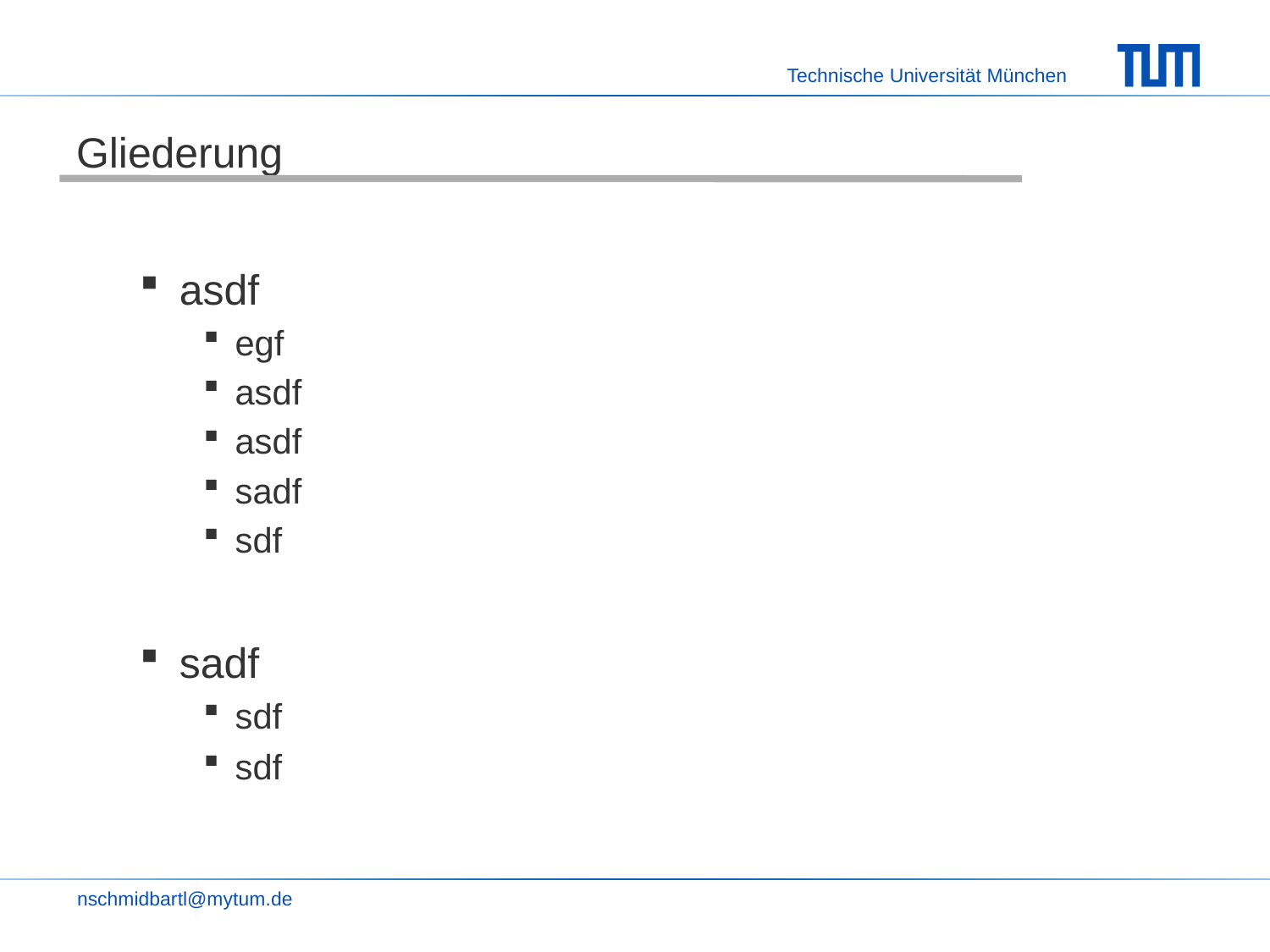

# Gliederung
asdf
egf
asdf
asdf
sadf
sdf

sadf
sdf
sdf